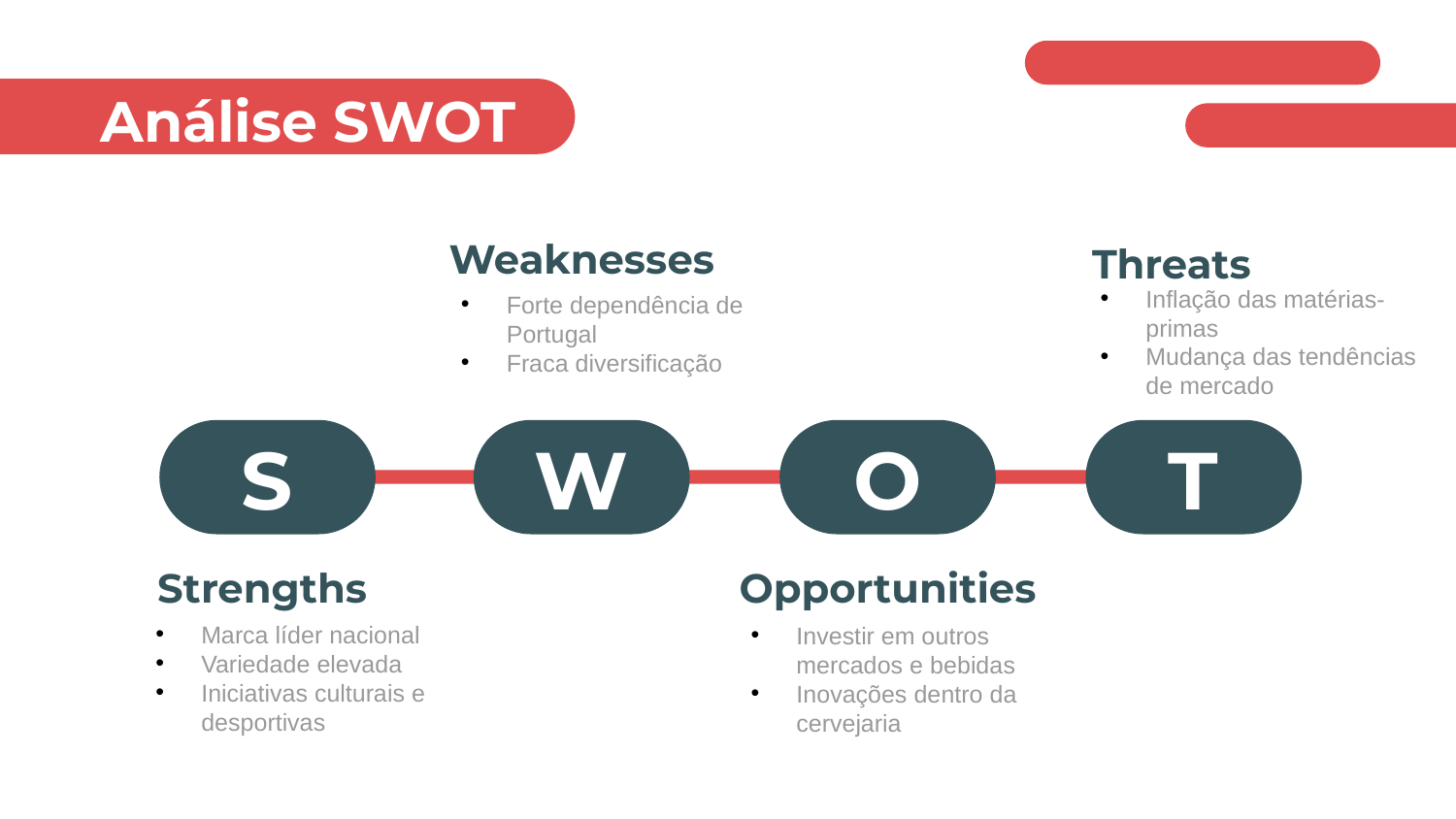

# Análise SWOT
Weaknesses

Threats
Inflação das matérias-primas
Mudança das tendências de mercado
Forte dependência de Portugal
Fraca diversificação
S
W
O
T

Strengths
Opportunities
Marca líder nacional
Variedade elevada
Iniciativas culturais e desportivas
Investir em outros mercados e bebidas
Inovações dentro da cervejaria